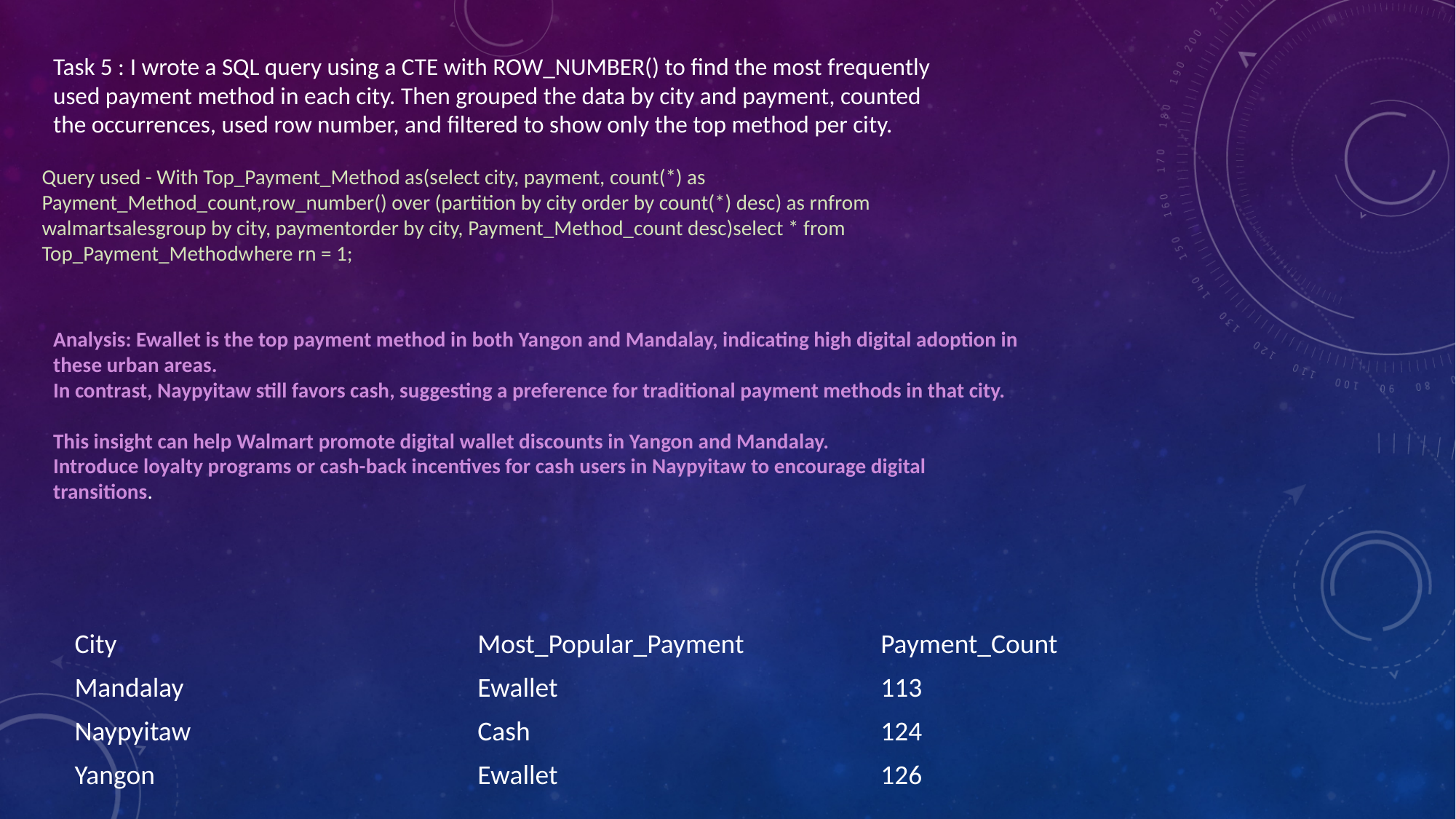

Task 5 : I wrote a SQL query using a CTE with ROW_NUMBER() to find the most frequently used payment method in each city. Then grouped the data by city and payment, counted the occurrences, used row number, and filtered to show only the top method per city.
Query used - With Top_Payment_Method as(select city, payment, count(*) as Payment_Method_count,row_number() over (partition by city order by count(*) desc) as rnfrom walmartsalesgroup by city, paymentorder by city, Payment_Method_count desc)select * from Top_Payment_Methodwhere rn = 1;
Analysis: Ewallet is the top payment method in both Yangon and Mandalay, indicating high digital adoption in these urban areas.
In contrast, Naypyitaw still favors cash, suggesting a preference for traditional payment methods in that city.

This insight can help Walmart promote digital wallet discounts in Yangon and Mandalay.
Introduce loyalty programs or cash-back incentives for cash users in Naypyitaw to encourage digital transitions.
| City | Most\_Popular\_Payment | Payment\_Count |
| --- | --- | --- |
| Mandalay | Ewallet | 113 |
| Naypyitaw | Cash | 124 |
| Yangon | Ewallet | 126 |